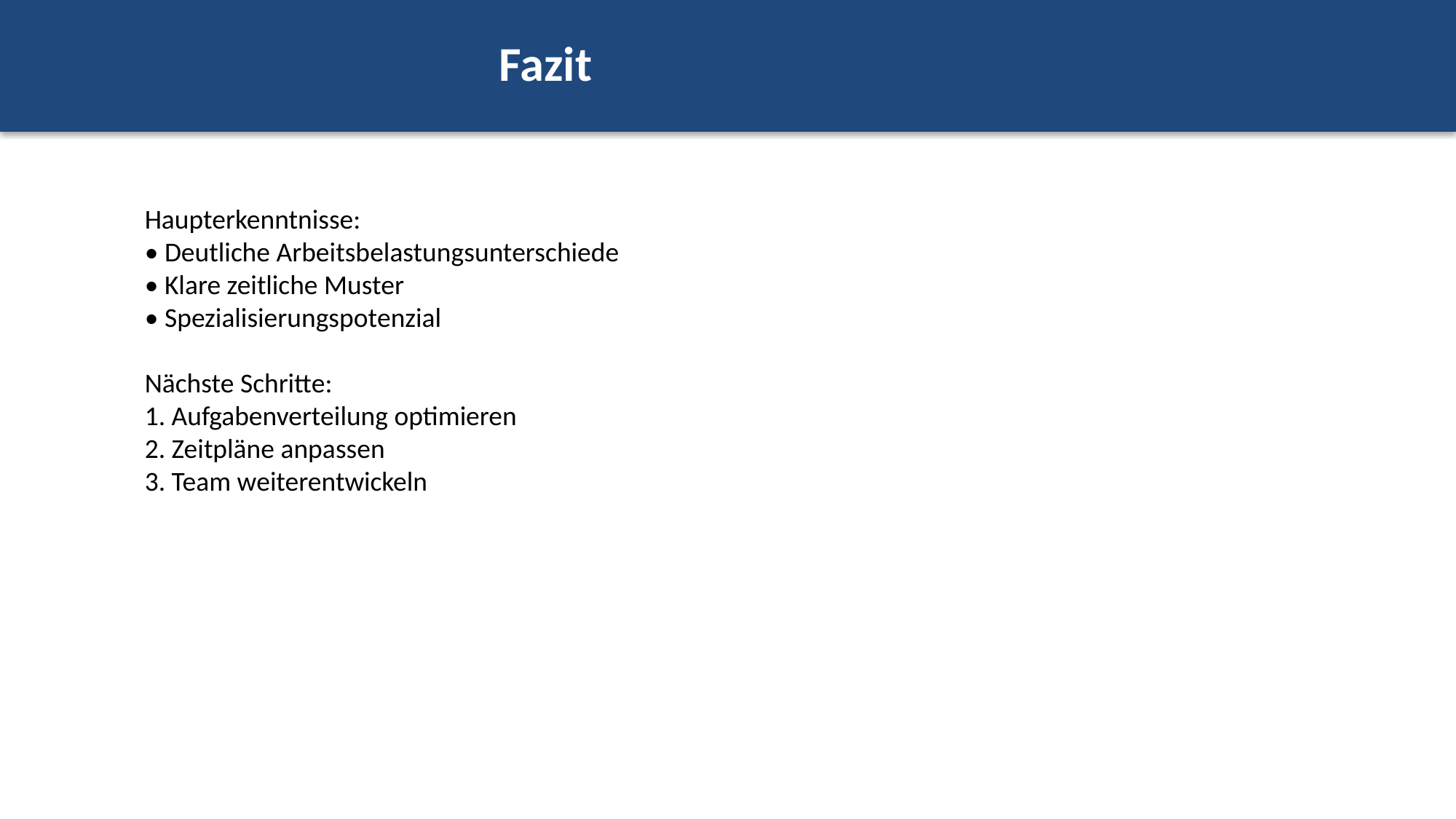

Fazit
#

Haupterkenntnisse:
• Deutliche Arbeitsbelastungsunterschiede
• Klare zeitliche Muster
• Spezialisierungspotenzial

Nächste Schritte:
1. Aufgabenverteilung optimieren
2. Zeitpläne anpassen
3. Team weiterentwickeln